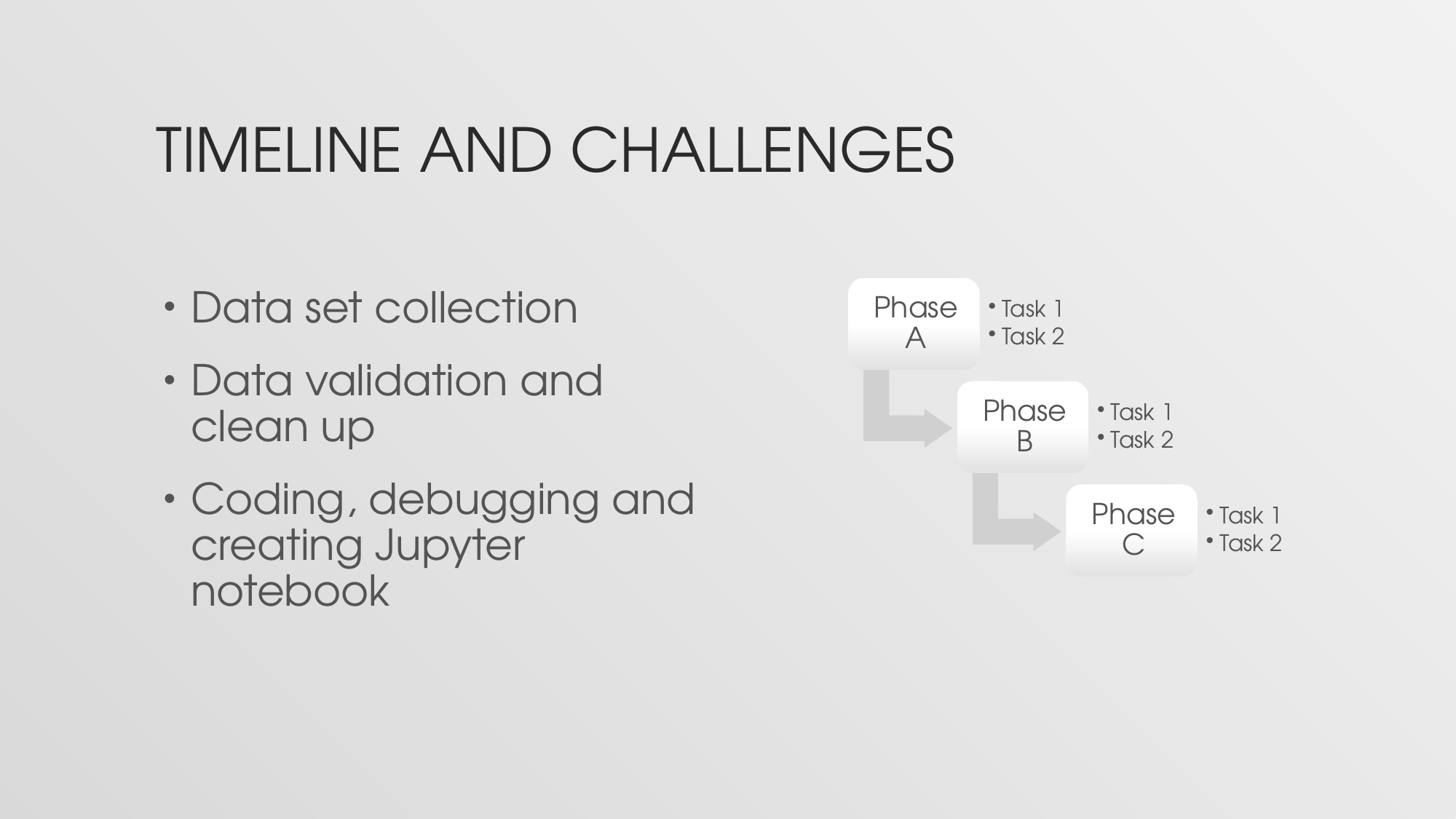

# Timeline and challenges
Phase A
Task 1
Task 2
Phase B
Task 1
Task 2
Phase C
Task 1
Task 2
Data set collection
Data validation and clean up
Coding, debugging and creating Jupyter notebook